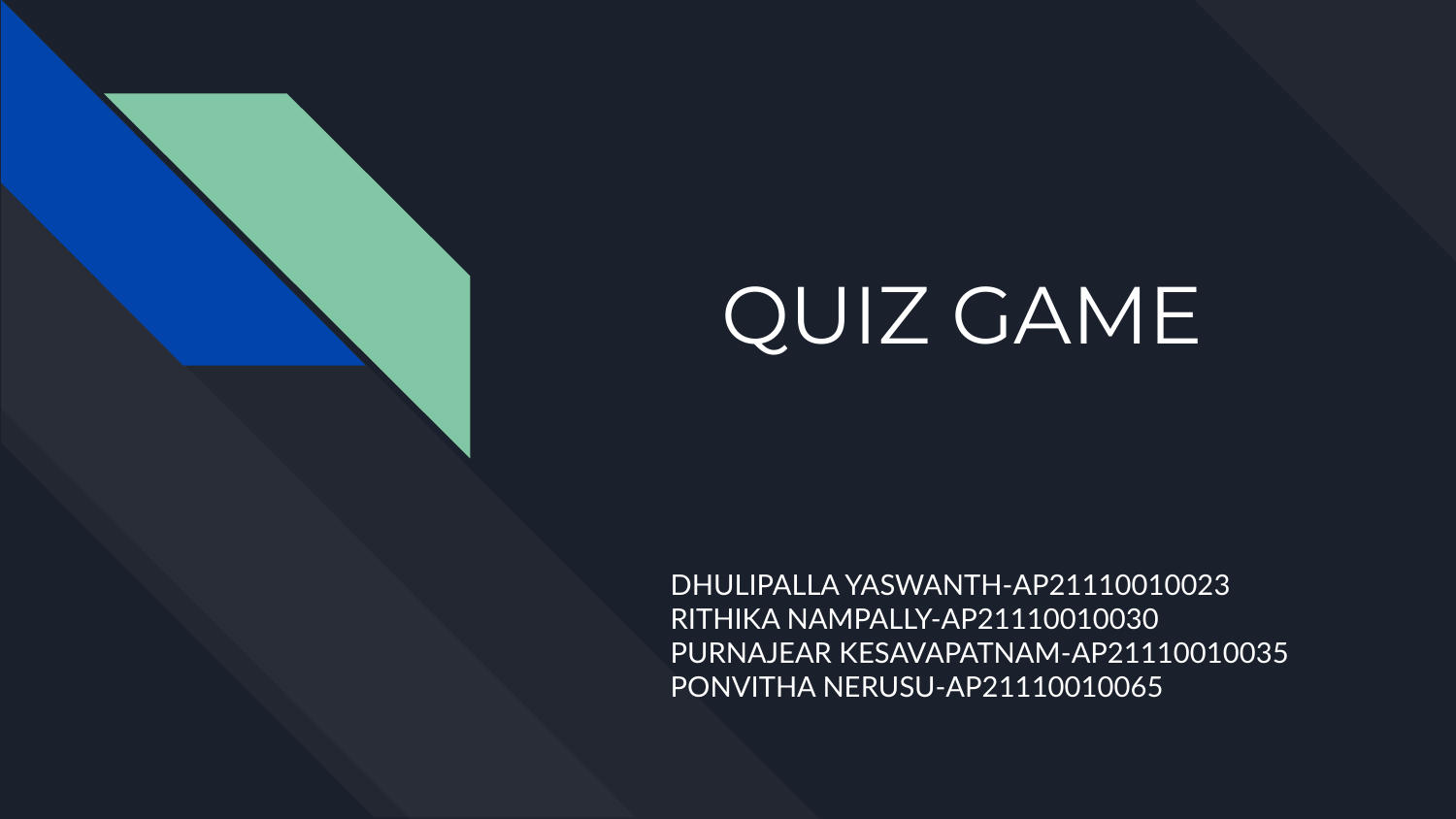

# QUIZ GAME
DHULIPALLA YASWANTH-AP21110010023
RITHIKA NAMPALLY-AP21110010030
PURNAJEAR KESAVAPATNAM-AP21110010035
PONVITHA NERUSU-AP21110010065